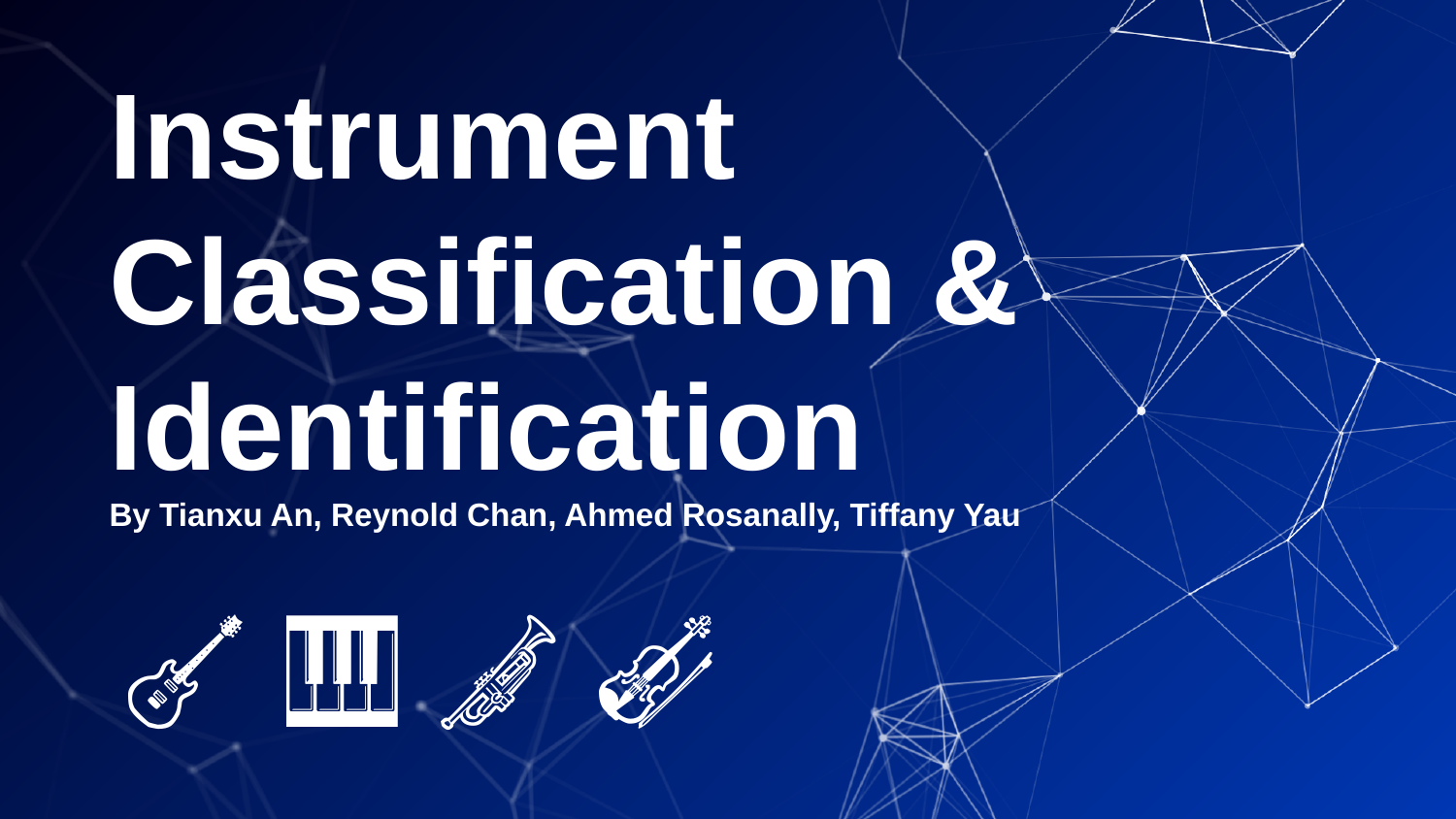

# Instrument Classification & Identification
By Tianxu An, Reynold Chan, Ahmed Rosanally, Tiffany Yau

🎸 🎹 🎺 🎻